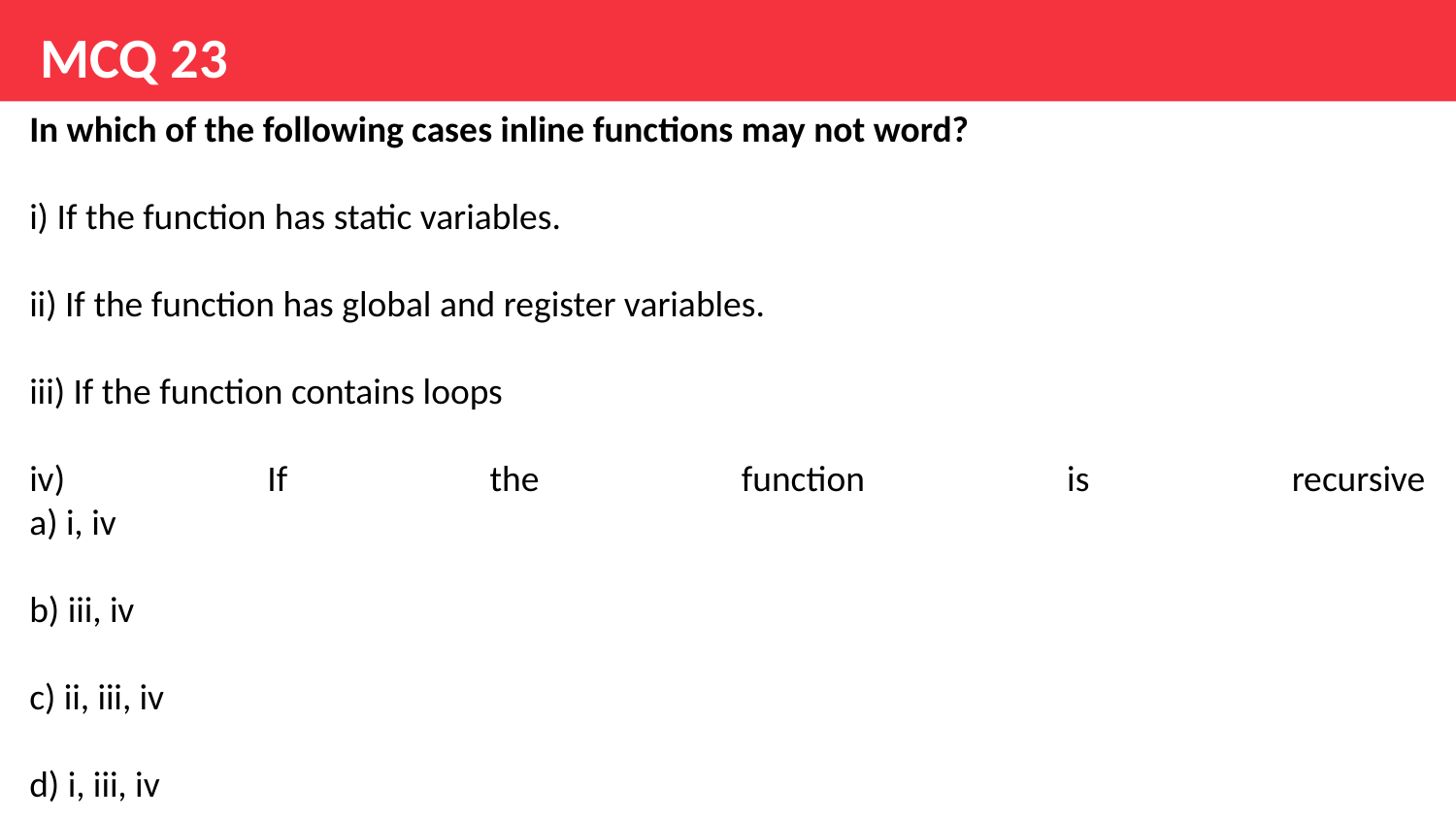

# MCQ 23
In which of the following cases inline functions may not word?
i) If the function has static variables.
ii) If the function has global and register variables.
iii) If the function contains loops
iv) If the function is recursive
a) i, iv
b) iii, iv
c) ii, iii, iv
d) i, iii, iv